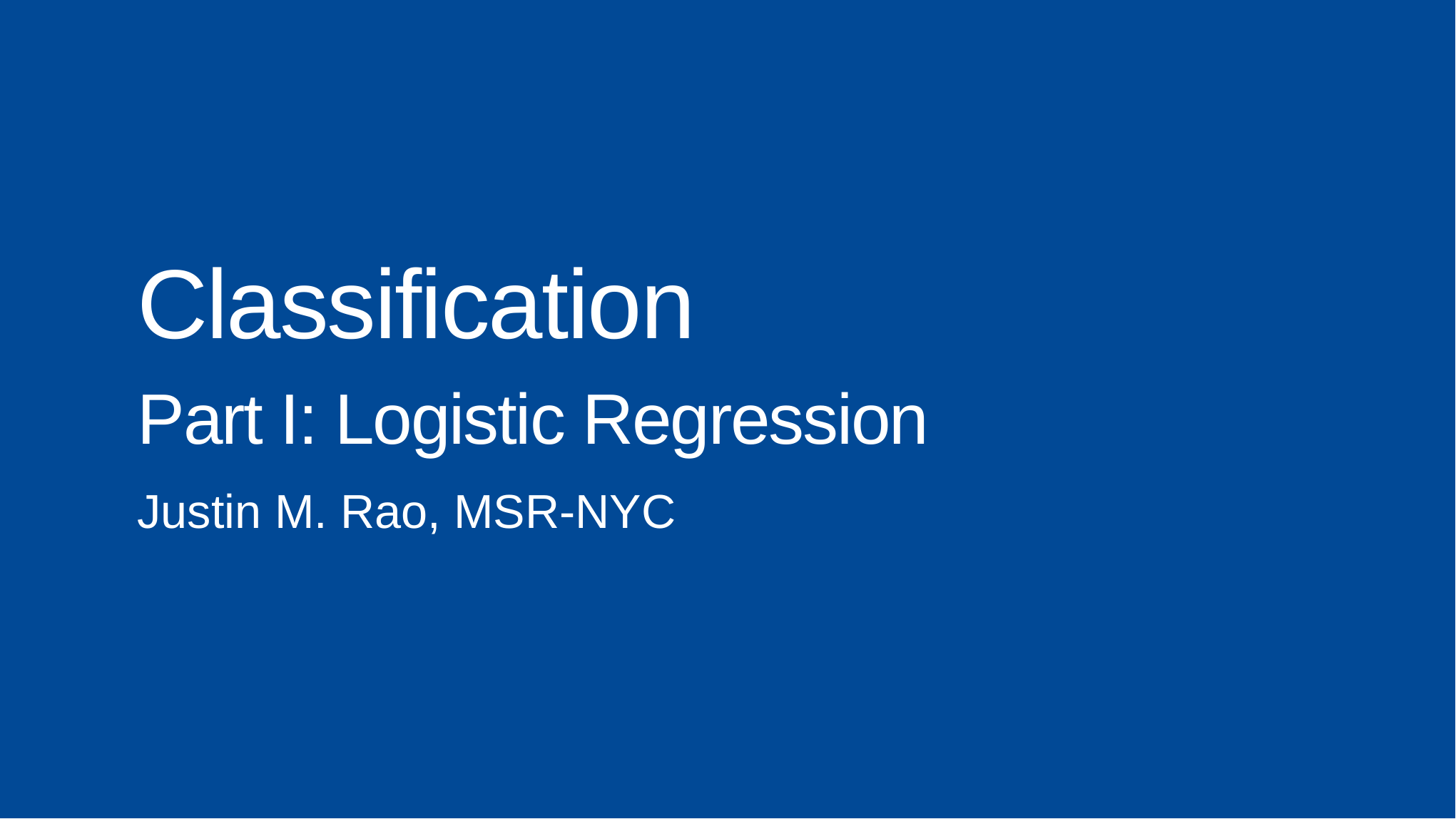

Classification
Part I: Logistic Regression
Justin M. Rao, MSR-NYC